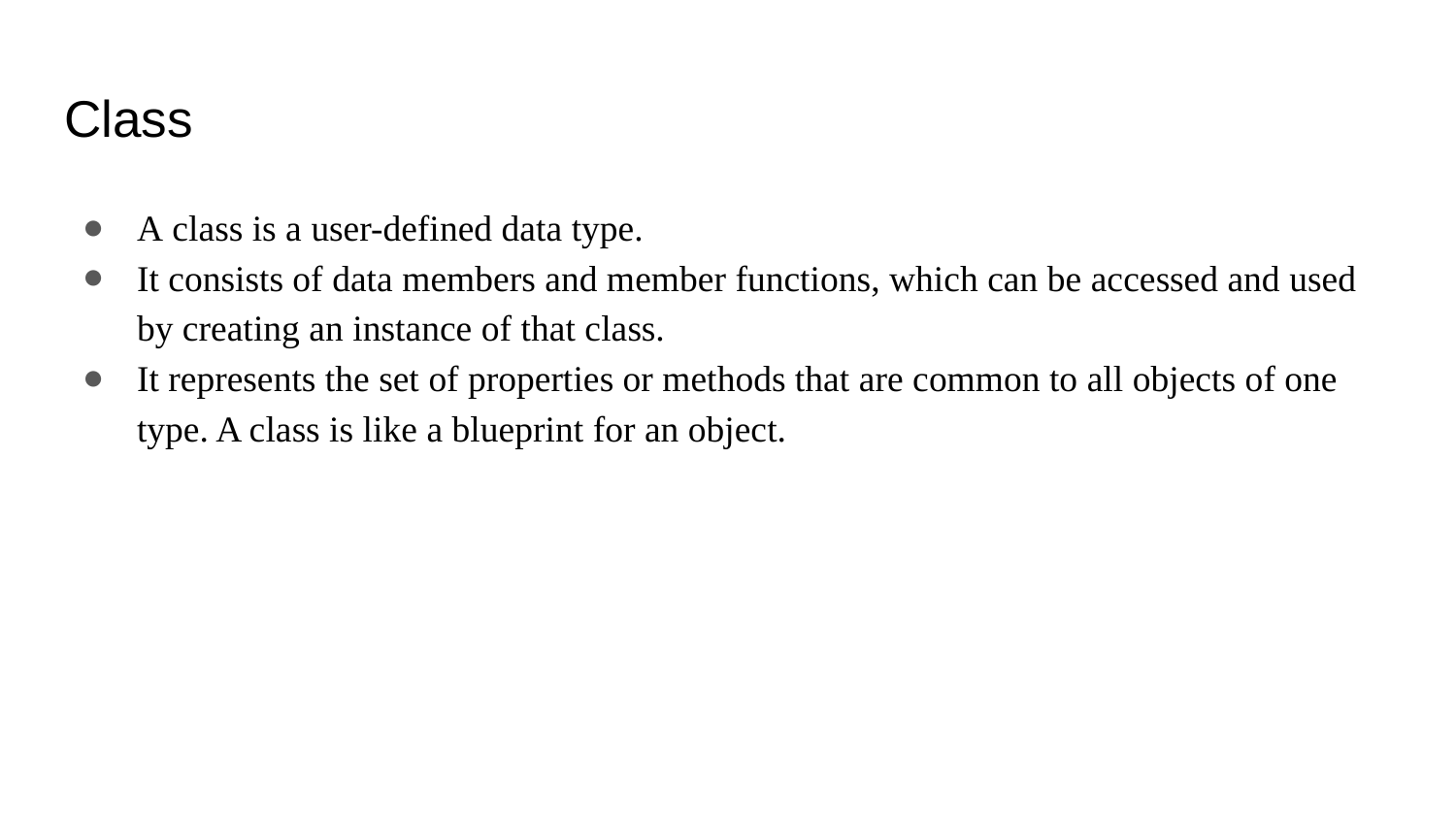

# Class
A class is a user-defined data type.
It consists of data members and member functions, which can be accessed and used by creating an instance of that class.
It represents the set of properties or methods that are common to all objects of one type. A class is like a blueprint for an object.